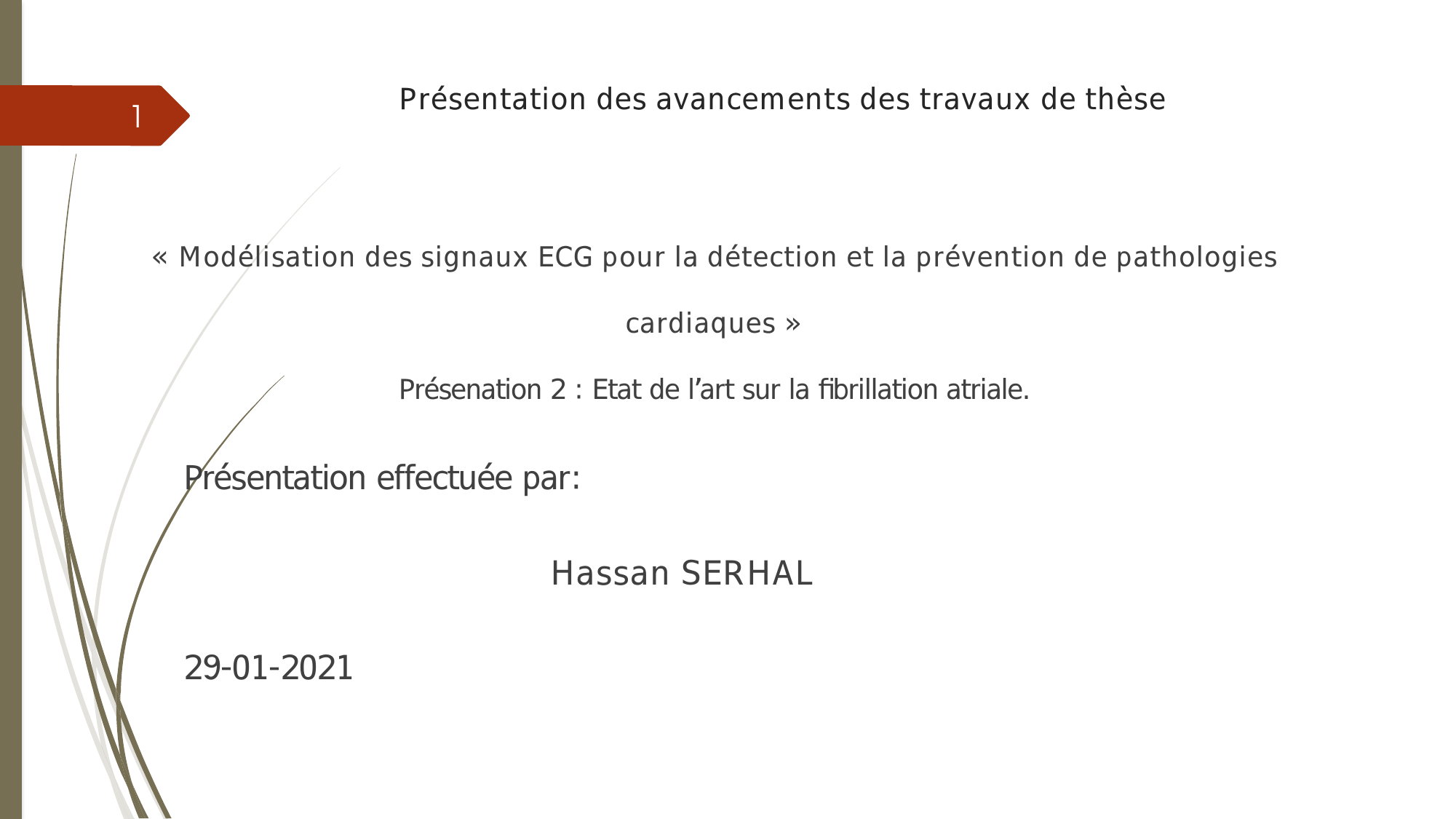

# Présentation des avancements des travaux de thèse
1
« Modélisation des signaux ECG pour la détection et la prévention de pathologies cardiaques »
Présenation 2 : Etat de l’art sur la fibrillation atriale.
Présentation effectuée par:
 Hassan SERHAL
29-01-2021